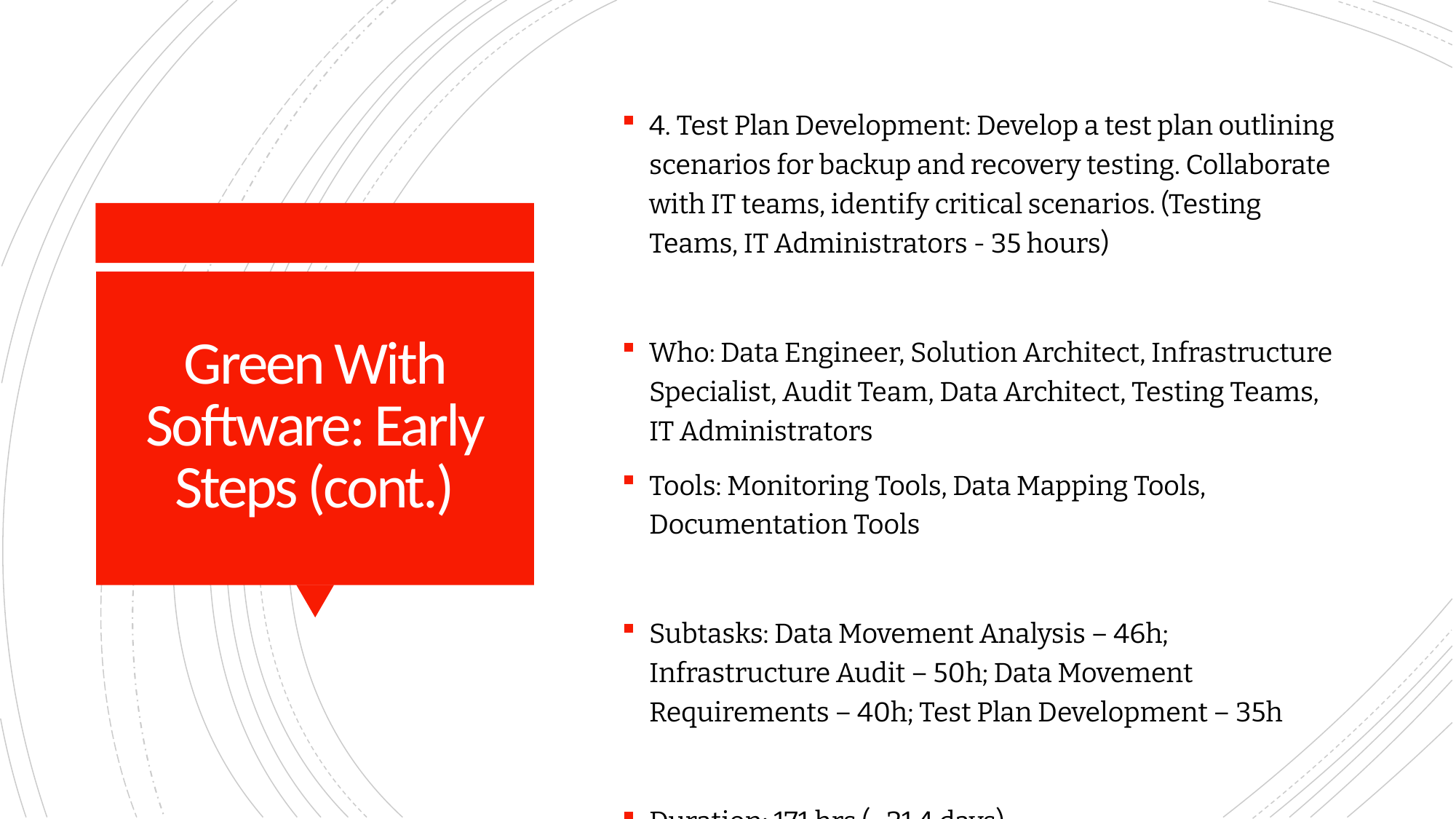

4. Test Plan Development: Develop a test plan outlining scenarios for backup and recovery testing. Collaborate with IT teams, identify critical scenarios. (Testing Teams, IT Administrators - 35 hours)

Who: Data Engineer, Solution Architect, Infrastructure Specialist, Audit Team, Data Architect, Testing Teams, IT Administrators
Tools: Monitoring Tools, Data Mapping Tools, Documentation Tools

Subtasks: Data Movement Analysis – 46h; Infrastructure Audit – 50h; Data Movement Requirements – 40h; Test Plan Development – 35h

Duration: 171 hrs (~21.4 days)
# Green With Software: Early Steps (cont.)